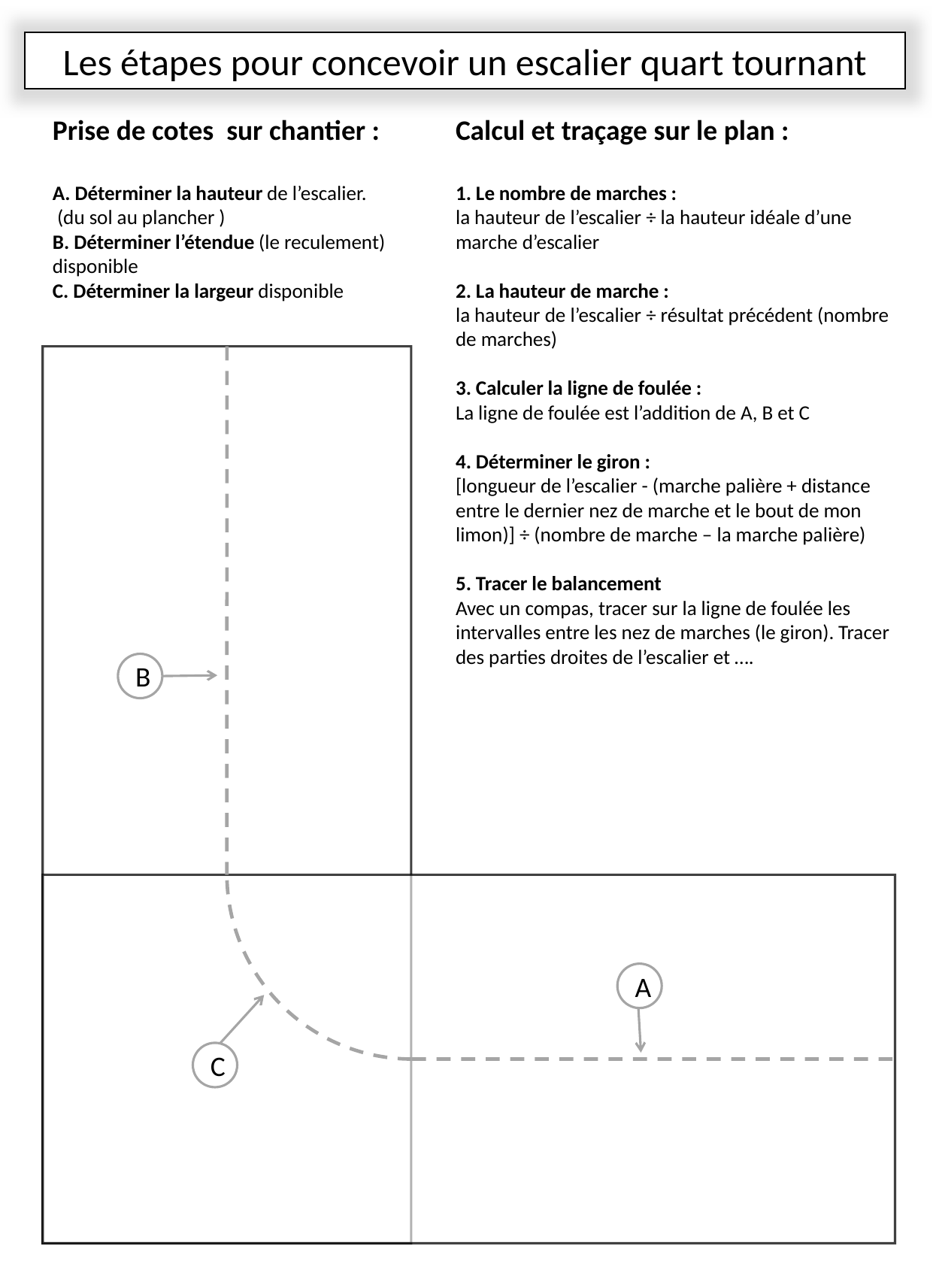

Les étapes pour concevoir un escalier quart tournant
Prise de cotes  sur chantier :

A. Déterminer la hauteur de l’escalier.
 (du sol au plancher )
B. Déterminer l’étendue (le reculement) disponible
C. Déterminer la largeur disponible
Calcul et traçage sur le plan :

1. Le nombre de marches :
la hauteur de l’escalier ÷ la hauteur idéale d’une marche d’escalier

2. La hauteur de marche :
la hauteur de l’escalier ÷ résultat précédent (nombre de marches)

3. Calculer la ligne de foulée :
La ligne de foulée est l’addition de A, B et C

4. Déterminer le giron :
[longueur de l’escalier - (marche palière + distance entre le dernier nez de marche et le bout de mon limon)] ÷ (nombre de marche – la marche palière)

5. Tracer le balancement
Avec un compas, tracer sur la ligne de foulée les intervalles entre les nez de marches (le giron). Tracer des parties droites de l’escalier et ….

B

A
C